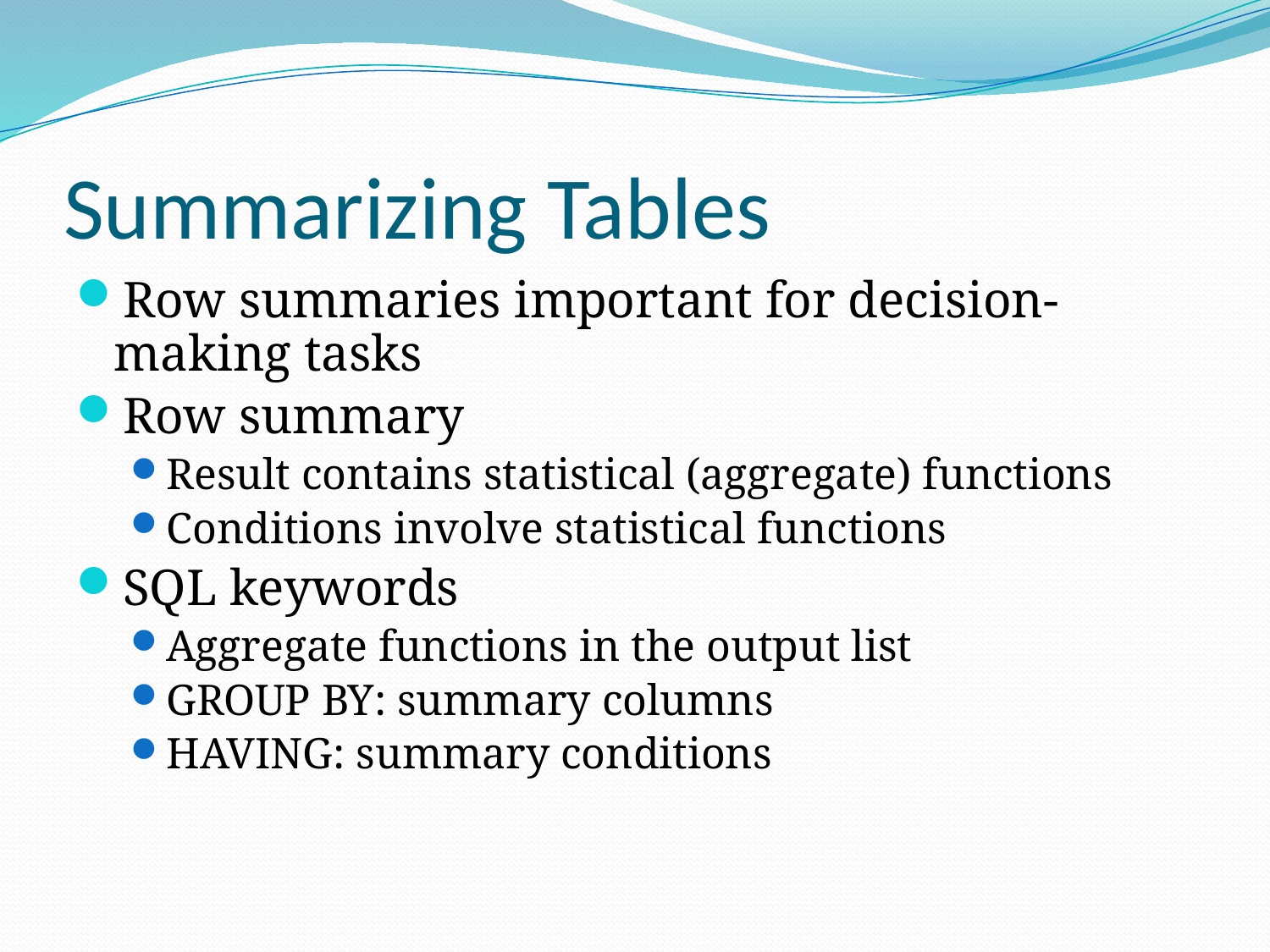

# Summarizing Tables
Row summaries important for decision-making tasks
Row summary
Result contains statistical (aggregate) functions
Conditions involve statistical functions
SQL keywords
Aggregate functions in the output list
GROUP BY: summary columns
HAVING: summary conditions